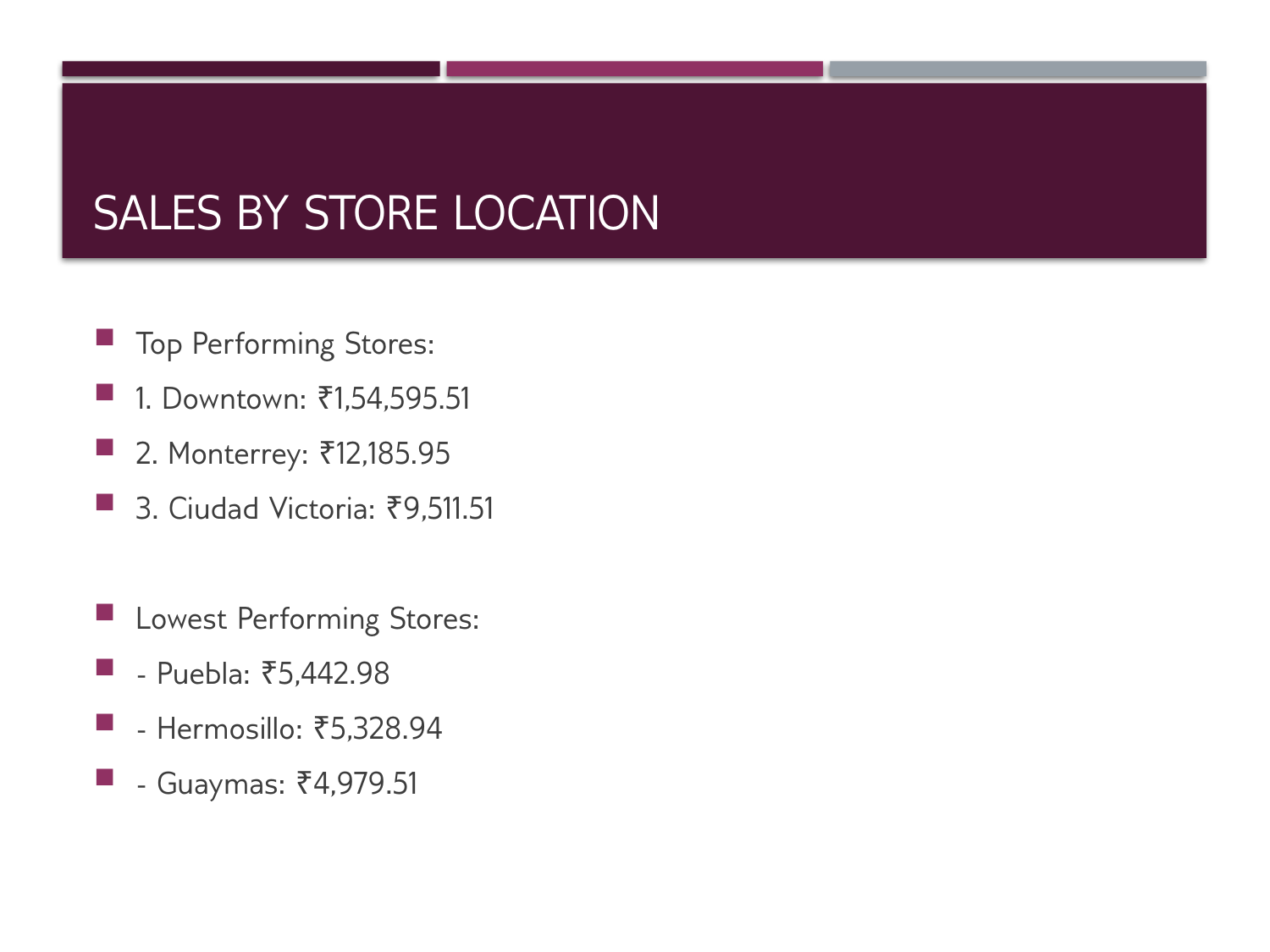

# Sales by Store Location
Top Performing Stores:
1. Downtown: ₹1,54,595.51
2. Monterrey: ₹12,185.95
3. Ciudad Victoria: ₹9,511.51

Lowest Performing Stores:
- Puebla: ₹5,442.98
- Hermosillo: ₹5,328.94
- Guaymas: ₹4,979.51